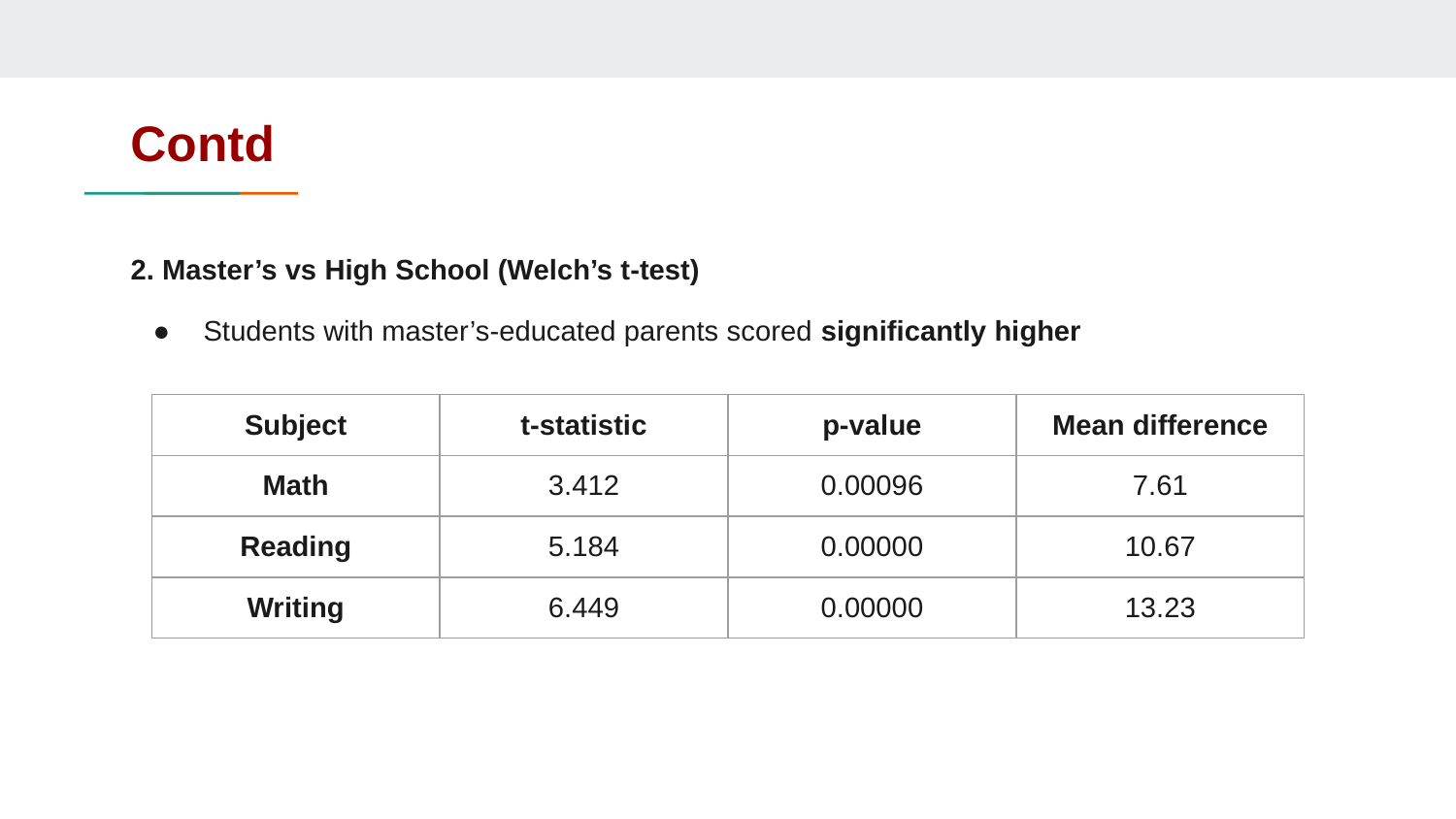

# Contd
2. Master’s vs High School (Welch’s t-test)
Students with master’s-educated parents scored significantly higher

| Subject | t-statistic | p-value | Mean difference |
| --- | --- | --- | --- |
| Math | 3.412 | 0.00096 | 7.61 |
| Reading | 5.184 | 0.00000 | 10.67 |
| Writing | 6.449 | 0.00000 | 13.23 |